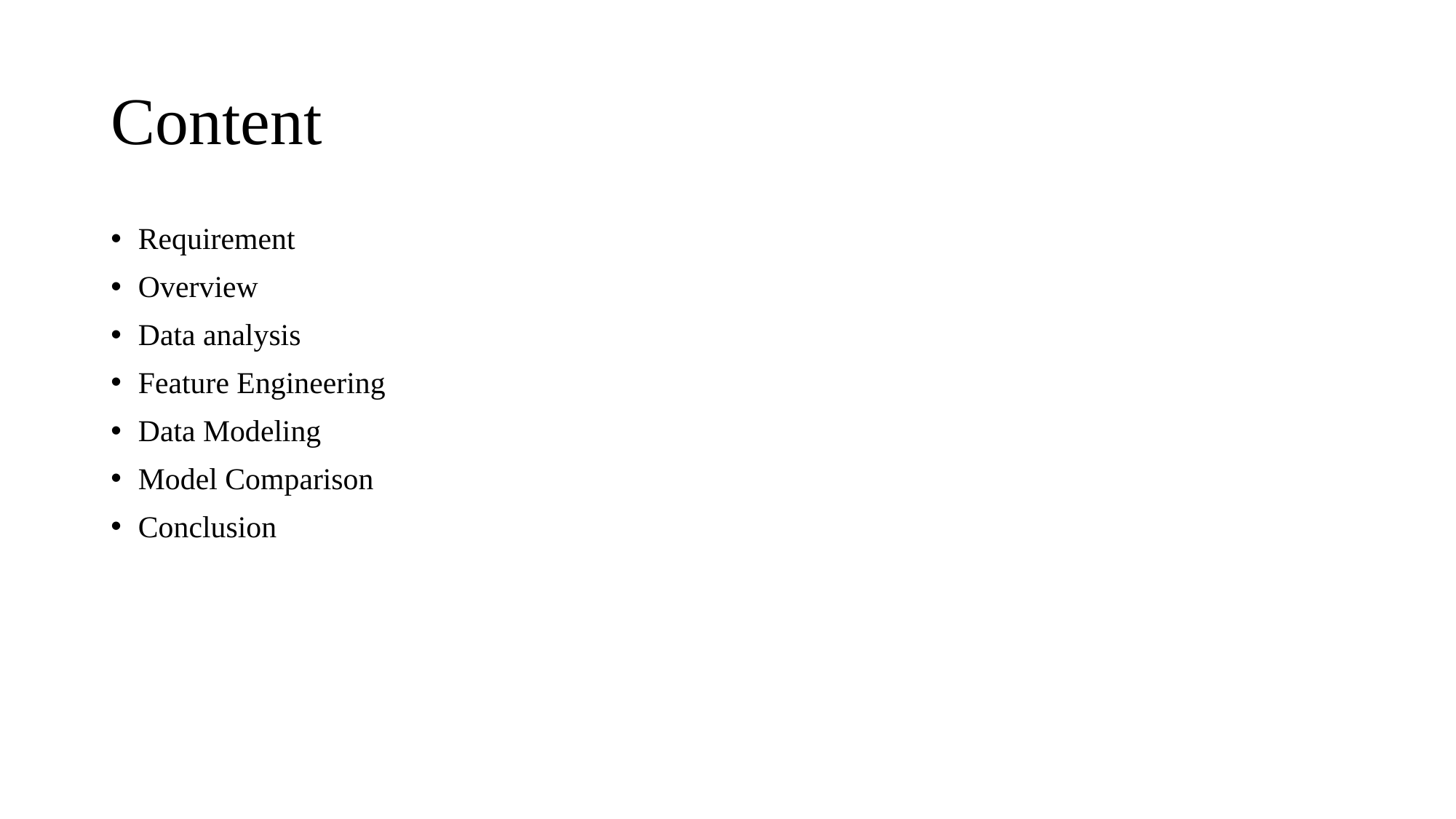

# Content
Requirement
Overview
Data analysis
Feature Engineering
Data Modeling
Model Comparison
Conclusion